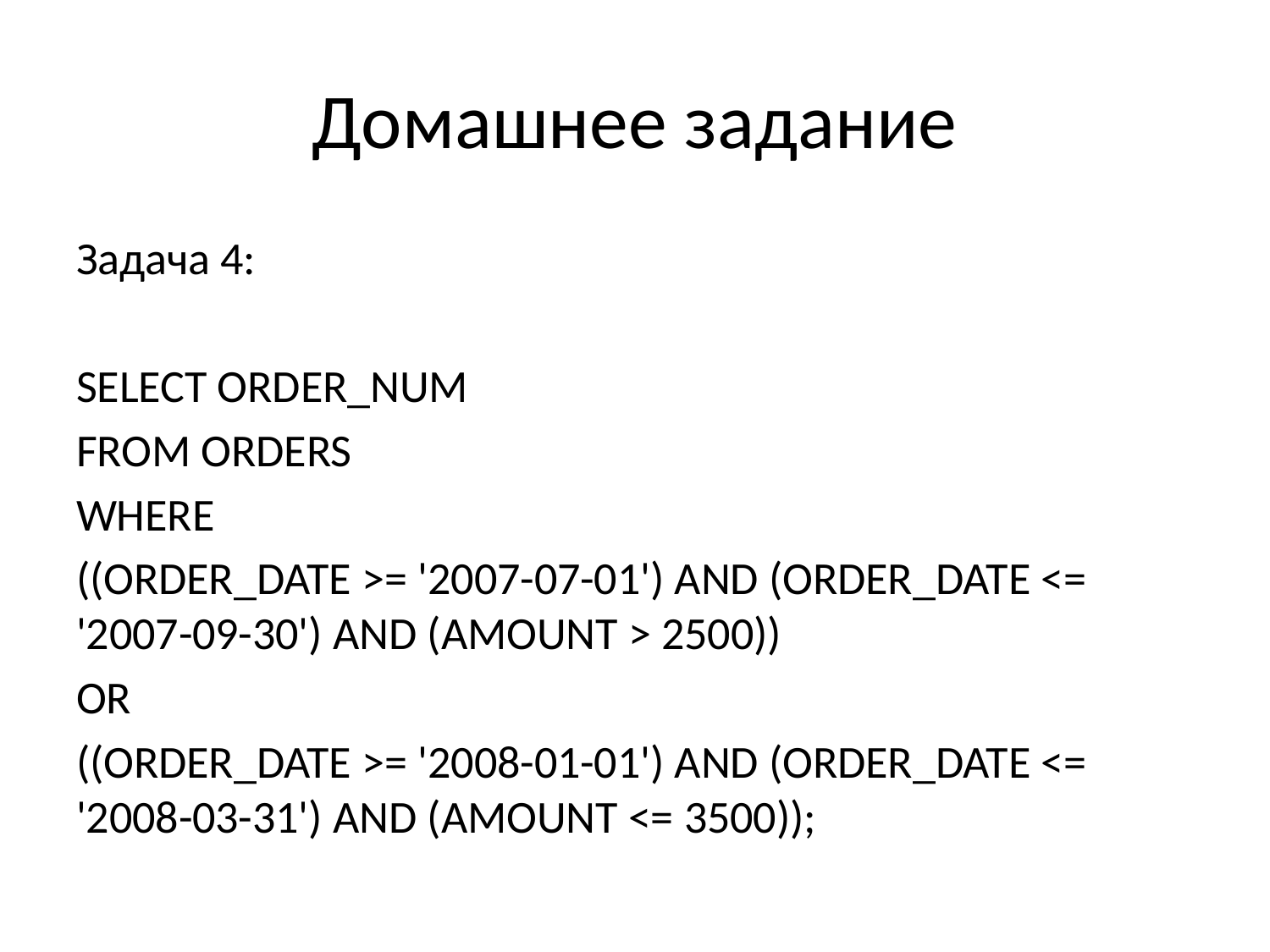

# Домашнее задание
Задача 4:

SELECT ORDER_NUM
FROM ORDERS
WHERE
((ORDER_DATE >= '2007-07-01') AND (ORDER_DATE <= '2007-09-30') AND (AMOUNT > 2500))
OR
((ORDER_DATE >= '2008-01-01') AND (ORDER_DATE <= '2008-03-31') AND (AMOUNT <= 3500));